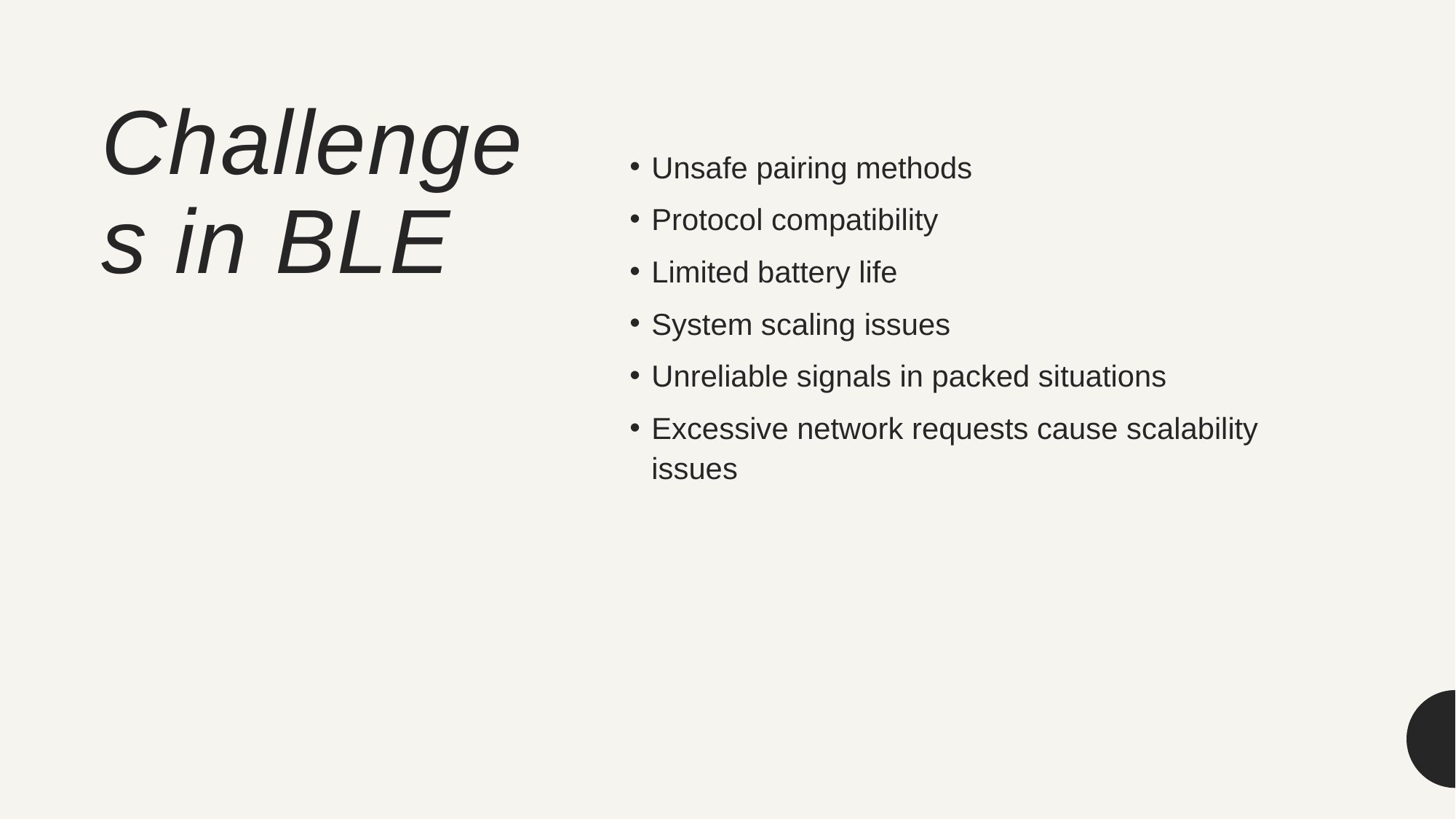

# Challenges in BLE

Unsafe pairing methods
Protocol compatibility
Limited battery life
System scaling issues
Unreliable signals in packed situations
Excessive network requests cause scalability issues